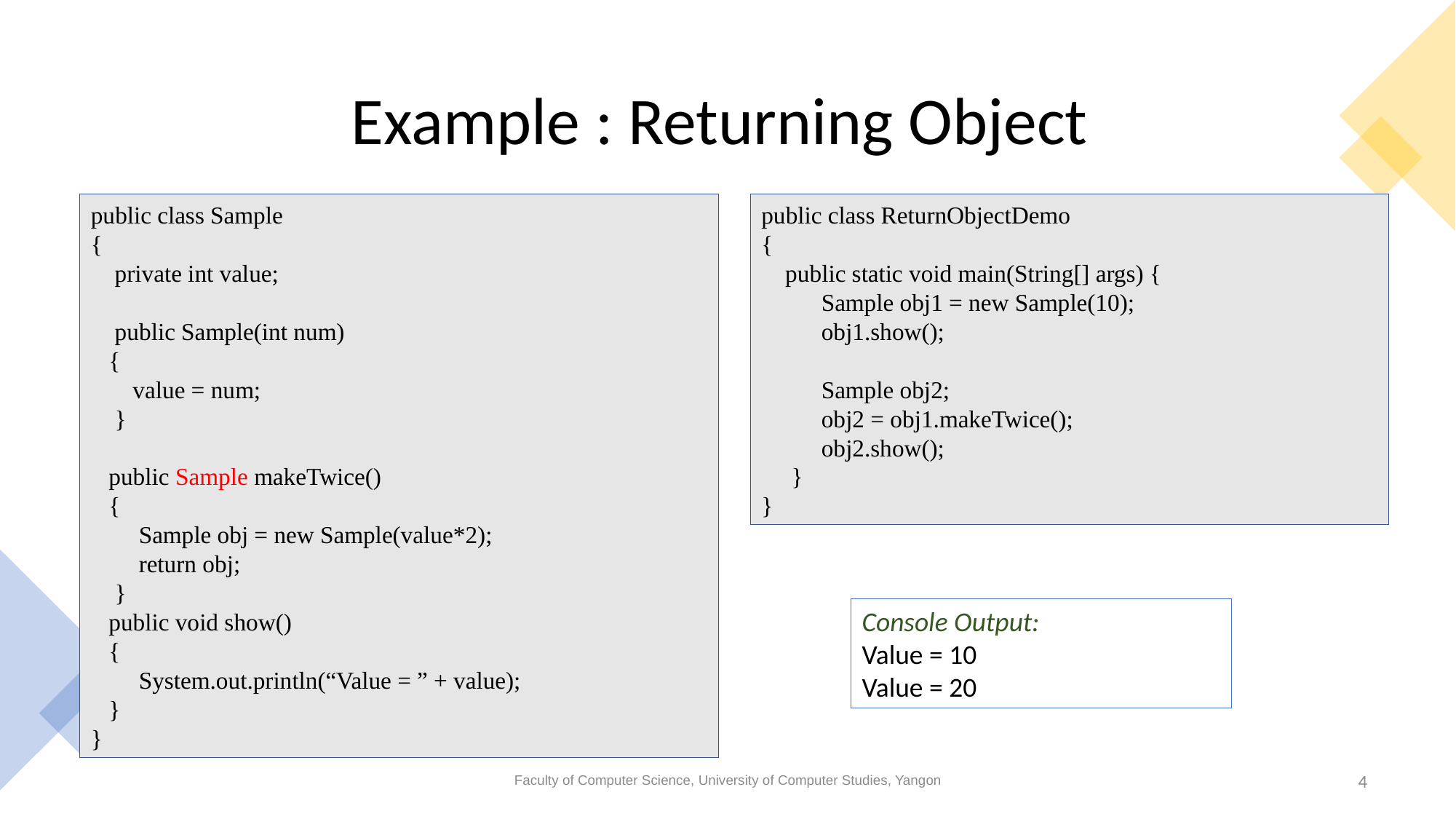

# Example : Returning Object
public class Sample
{
    private int value;

    public Sample(int num)
   {
       value = num;
    }

   public Sample makeTwice()
   {
        Sample obj = new Sample(value*2);
        return obj;
    }
   public void show()
   {
        System.out.println(“Value = ” + value);
   }
}
public class ReturnObjectDemo
{
    public static void main(String[] args) {
          Sample obj1 = new Sample(10);
          obj1.show();

          Sample obj2;
          obj2 = obj1.makeTwice();
          obj2.show();
     }
}

Console Output:
Value = 10
Value = 20
Faculty of Computer Science, University of Computer Studies, Yangon
4